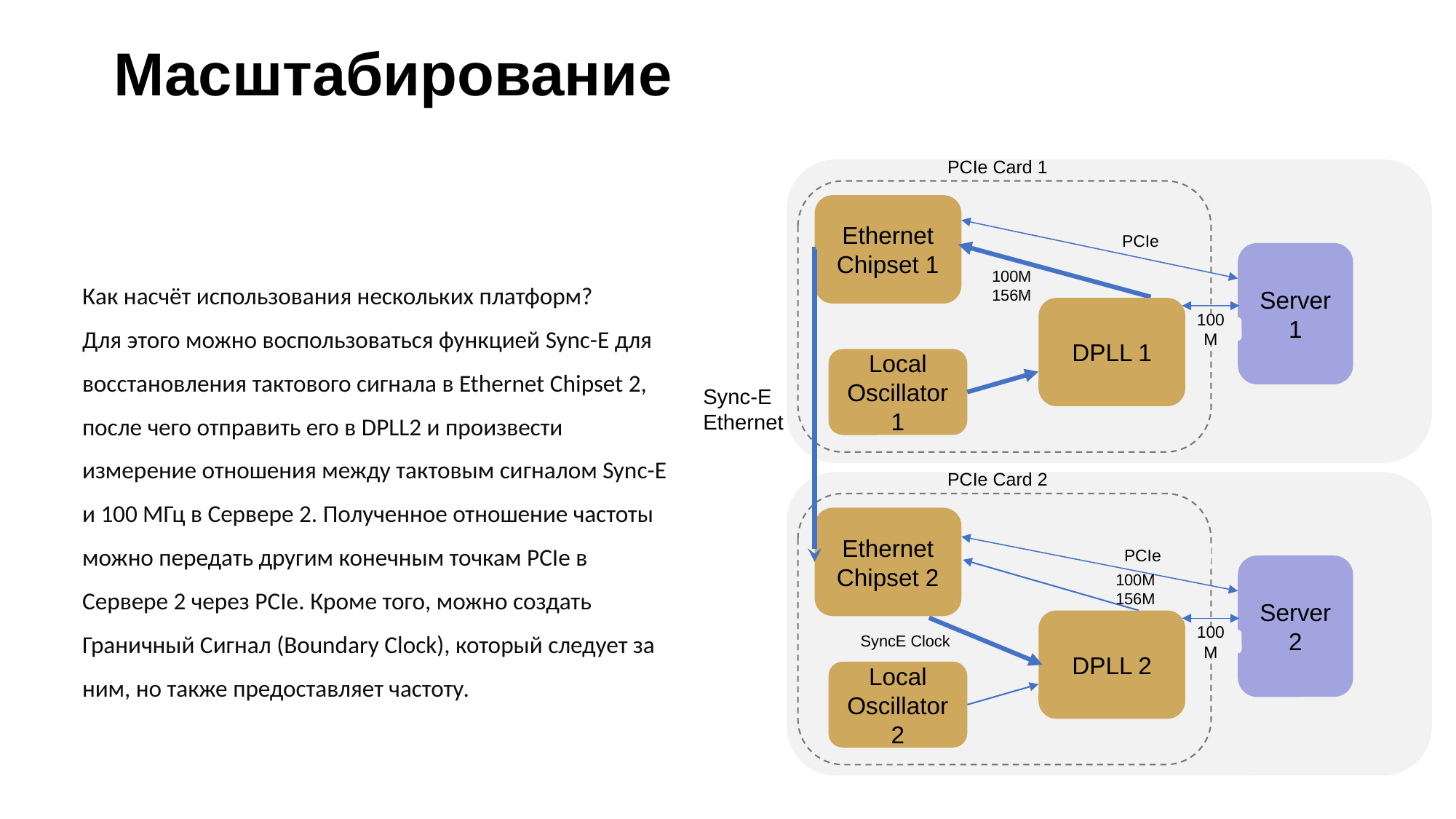

# Масштабирование
PCIe Card 1

Ethernet Chipset 1
PCIe
Server 1
Как насчёт использования нескольких платформ?
Для этого можно воспользоваться функцией Sync-E для восстановления тактового сигнала в Ethernet Chipset 2, после чего отправить его в DPLL2 и произвести измерение отношения между тактовым сигналом Sync-E и 100 МГц в Сервере 2. Полученное отношение частоты можно передать другим конечным точкам PCIe в Сервере 2 через PCIe. Кроме того, можно создать Граничный Сигнал (Boundary Clock), который следует за ним, но также предоставляет частоту.
100M
156M
DPLL 1
100M
Local Oscillator 1

Sync-E
Ethernet
PCIe Card 2

Ethernet Chipset 2
PCIe
Server 2
100M
156M
DPLL 2
SyncE Clock
100M
Local Oscillator 2